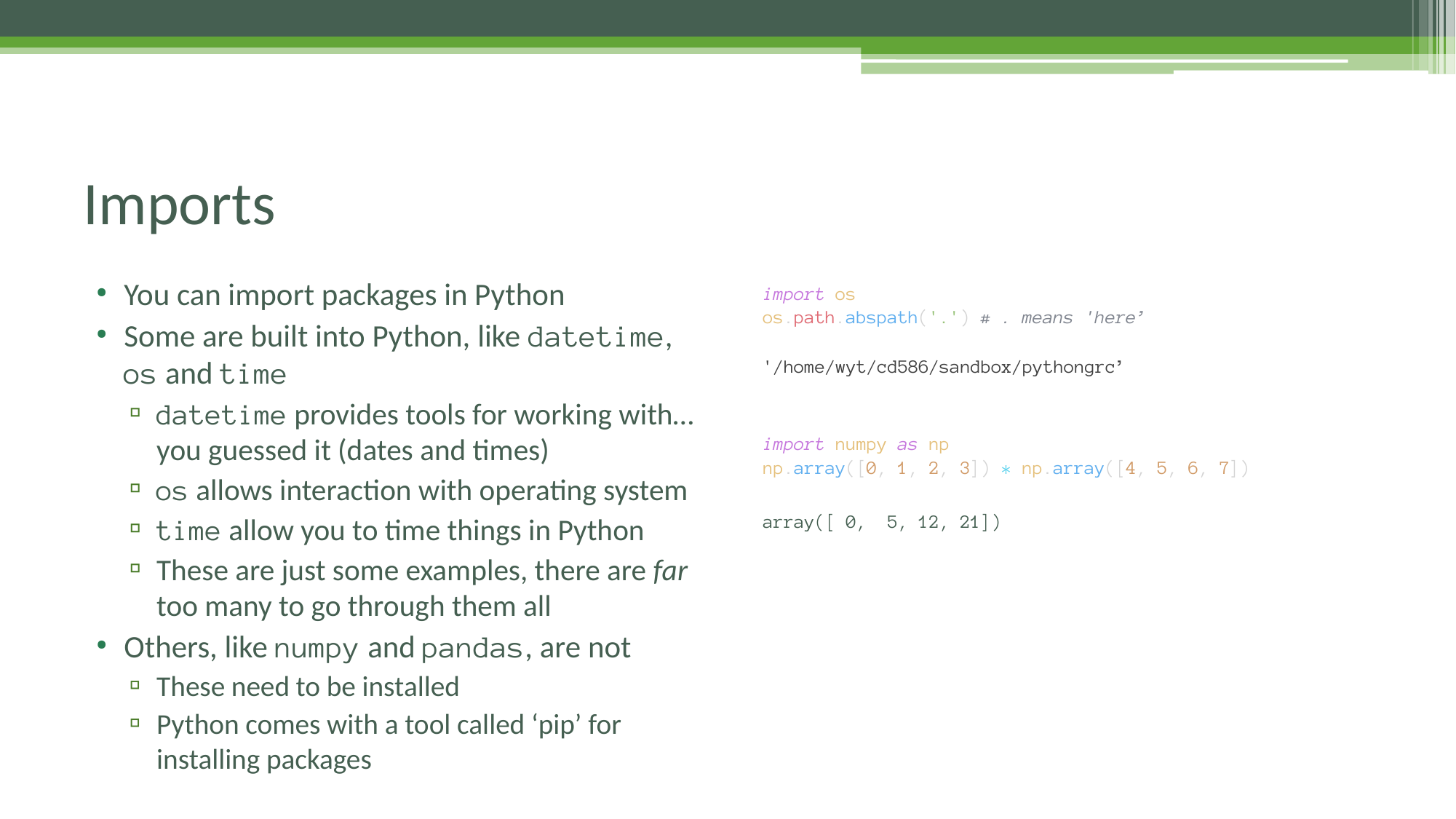

# Imports
You can import packages in Python
Some are built into Python, like datetime, os and time
datetime provides tools for working with… you guessed it (dates and times)
os allows interaction with operating system
time allow you to time things in Python
These are just some examples, there are far too many to go through them all
Others, like numpy and pandas, are not
These need to be installed
Python comes with a tool called ‘pip’ for installing packages
import os
os.path.abspath('.') # . means 'here’

'/home/wyt/cd586/sandbox/pythongrc’

import numpy as np
np.array([0, 1, 2, 3]) * np.array([4, 5, 6, 7])

array([ 0,  5, 12, 21])